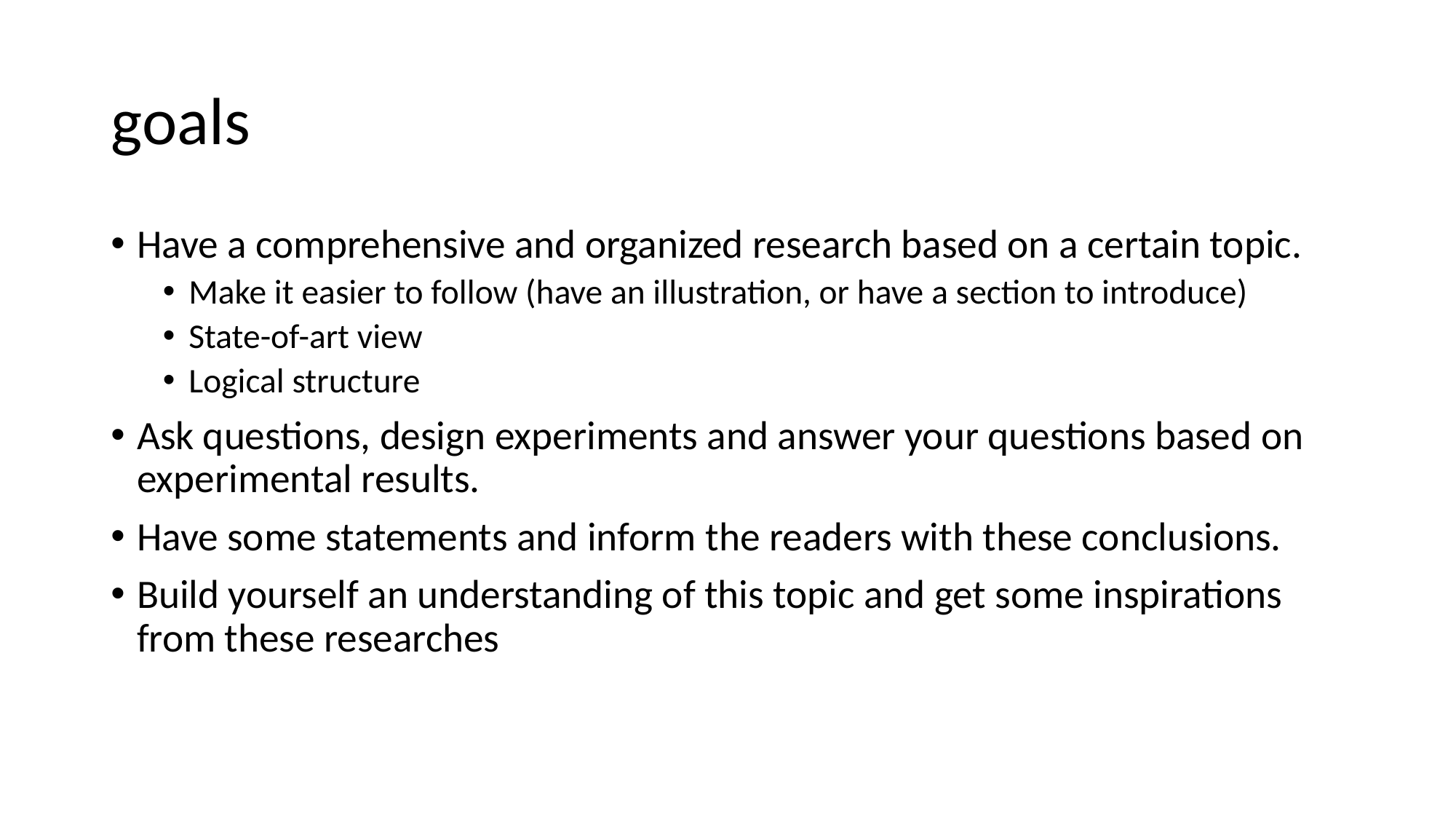

# goals
Have a comprehensive and organized research based on a certain topic.
Make it easier to follow (have an illustration, or have a section to introduce)
State-of-art view
Logical structure
Ask questions, design experiments and answer your questions based on experimental results.
Have some statements and inform the readers with these conclusions.
Build yourself an understanding of this topic and get some inspirations from these researches